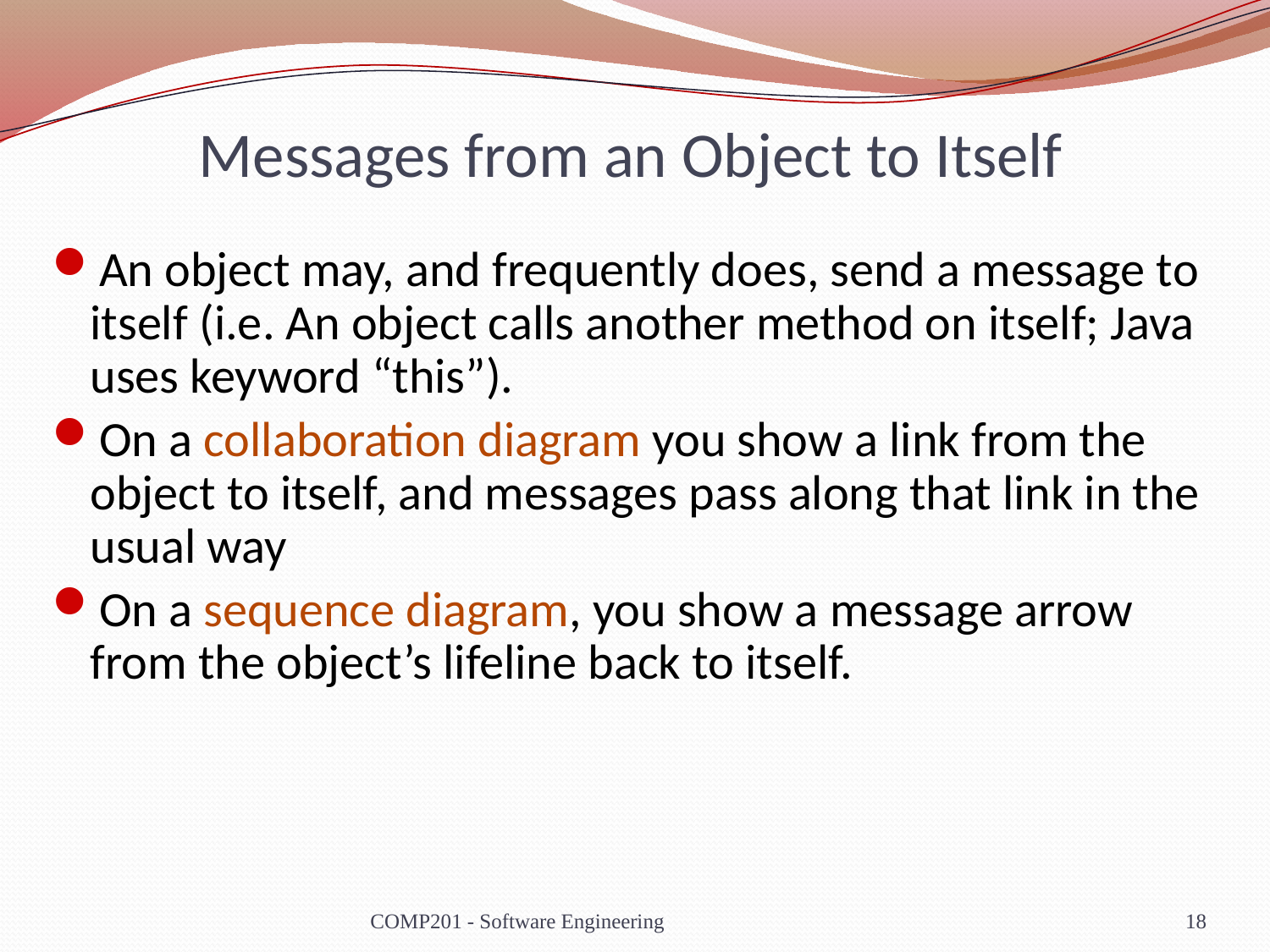

# Messages from an Object to Itself
An object may, and frequently does, send a message to itself (i.e. An object calls another method on itself; Java uses keyword “this”).
On a collaboration diagram you show a link from the object to itself, and messages pass along that link in the usual way
On a sequence diagram, you show a message arrow from the object’s lifeline back to itself.
COMP201 - Software Engineering
18